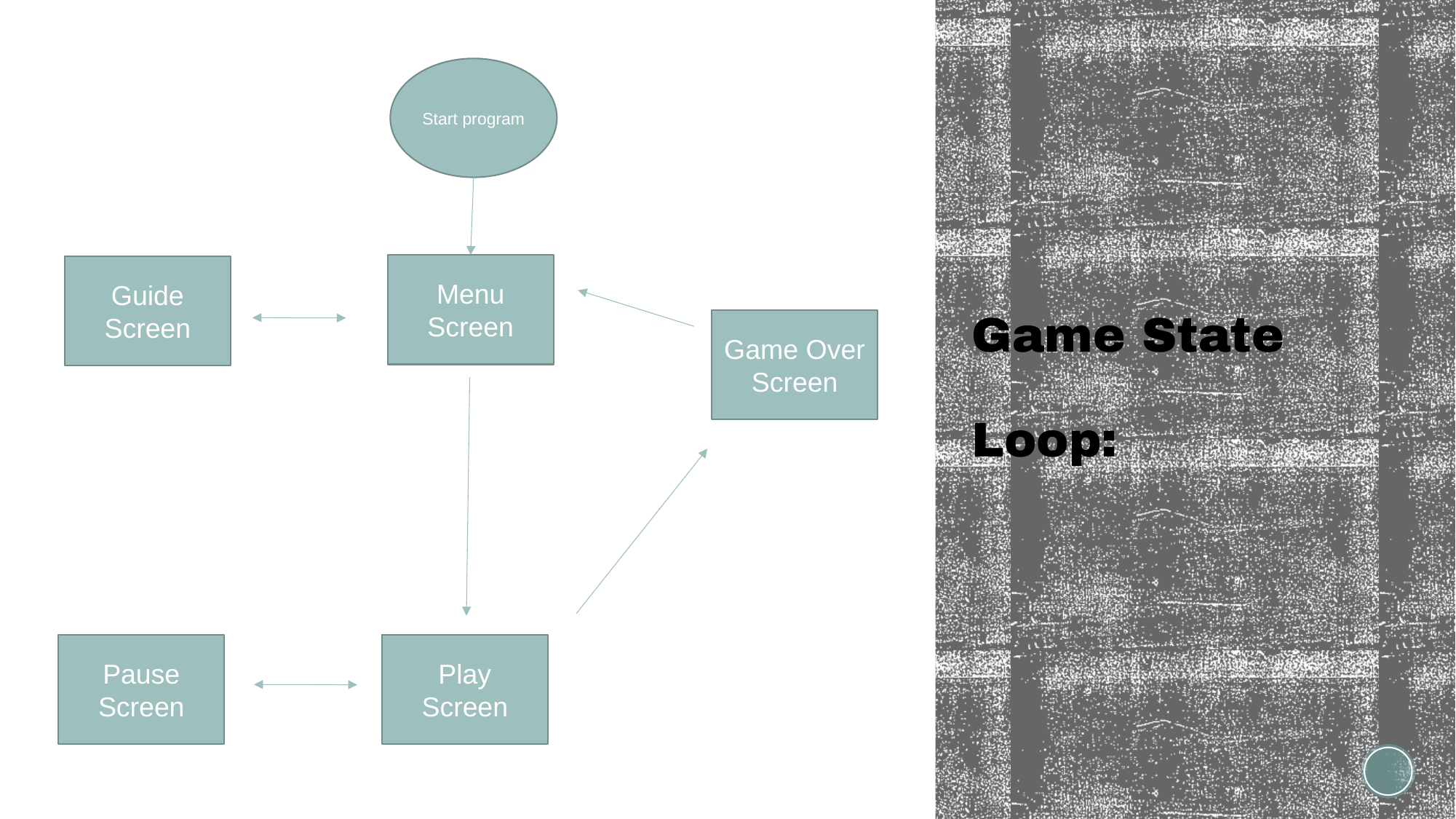

# Game State          Loop:
Start program
Menu Screen
Guide Screen
Game Over Screen

Pause Screen
Play Screen